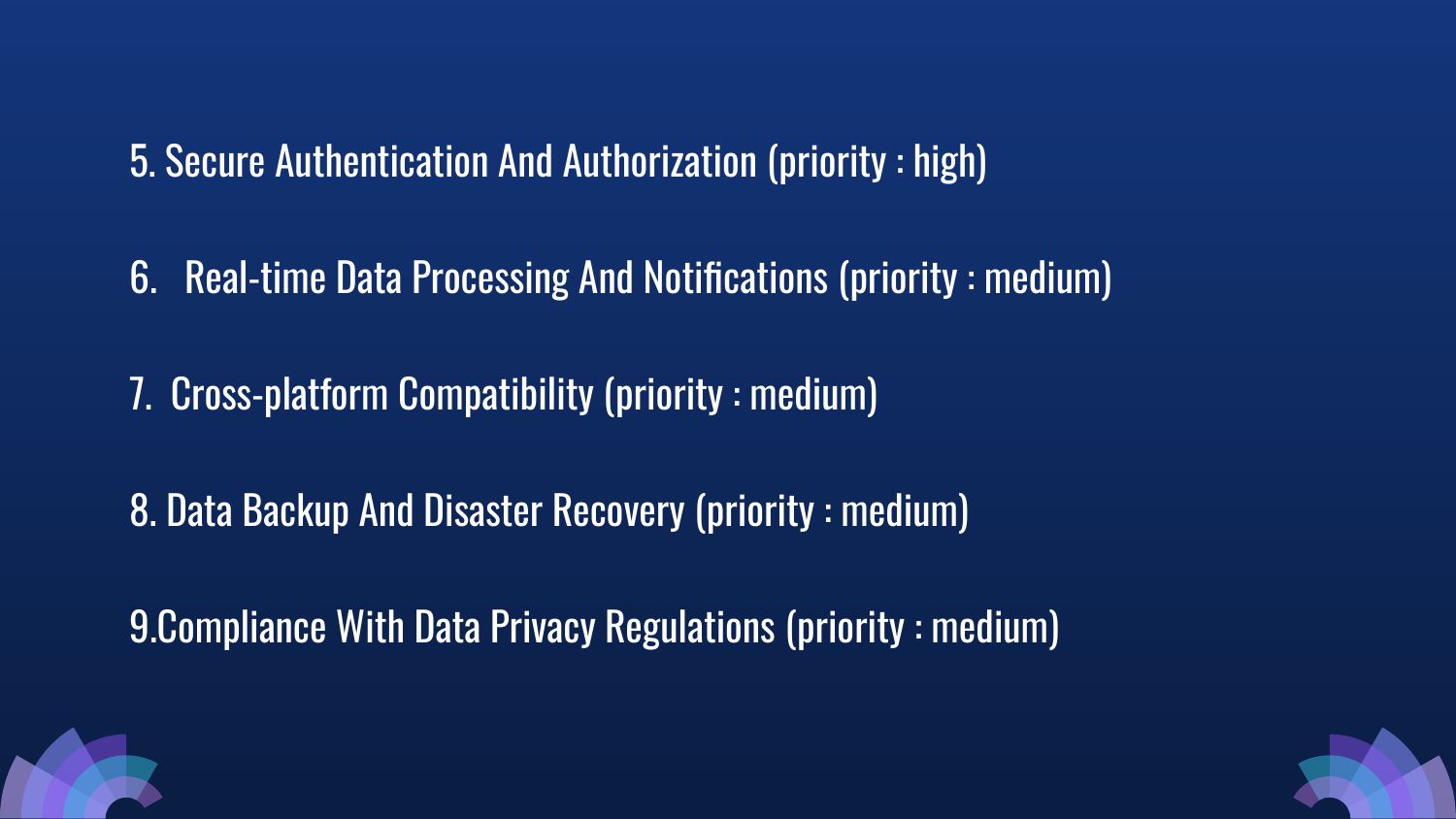

# 5. Secure Authentication And Authorization (priority : high) 6.   Real-time Data Processing And Notifications (priority : medium) 7.  Cross-platform Compatibility (priority : medium) 8. Data Backup And Disaster Recovery (priority : medium) 9.Compliance With Data Privacy Regulations (priority : medium)